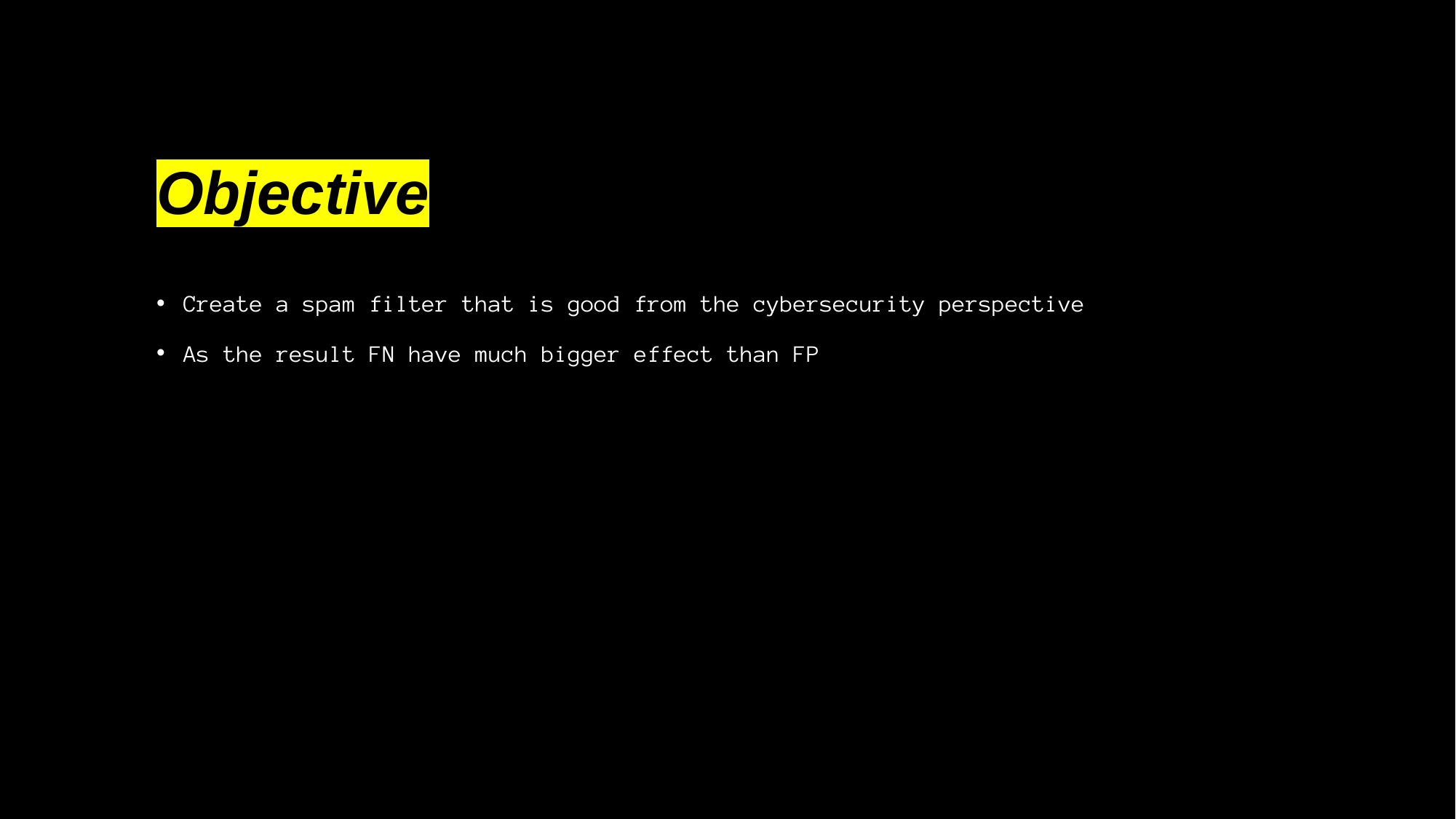

# Objective
Create a spam filter that is good from the cybersecurity perspective
As the result FN have much bigger effect than FP